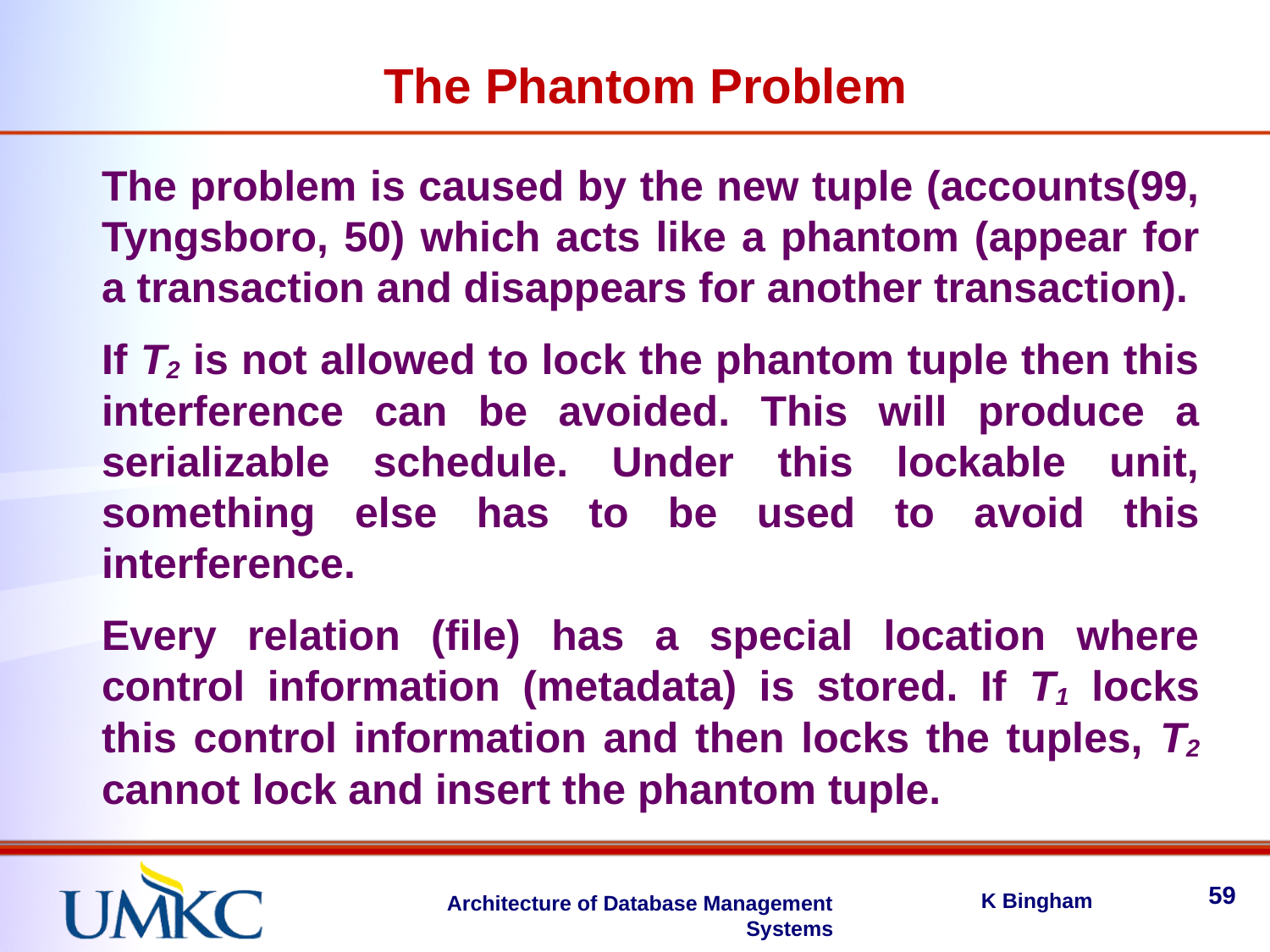

The Phantom Problem
The problem is caused by the new tuple (accounts(99, Tyngsboro, 50) which acts like a phantom (appear for a transaction and disappears for another transaction).
If T2 is not allowed to lock the phantom tuple then this interference can be avoided. This will produce a serializable schedule. Under this lockable unit, something else has to be used to avoid this interference.
Every relation (file) has a special location where control information (metadata) is stored. If T1 locks this control information and then locks the tuples, T2 cannot lock and insert the phantom tuple.
59